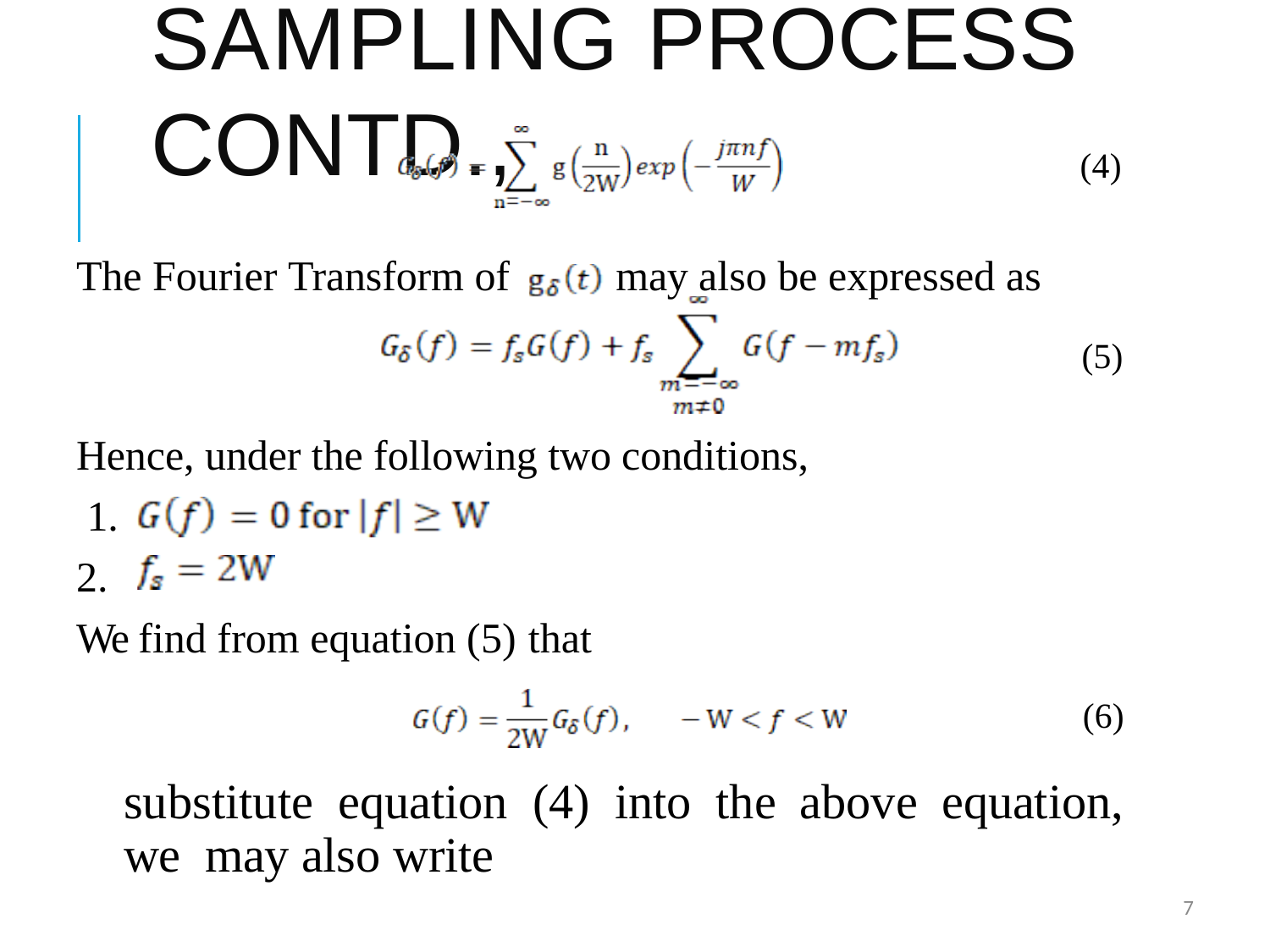

# Sampling Process Contd.,

(4)
The Fourier Transform of
may also be expressed as

(5)
Hence, under the following two conditions,  1.
2.
We find from equation (5) that

(6)

substitute	equation	(4)	into	the	above	equation,	we  may also write

7